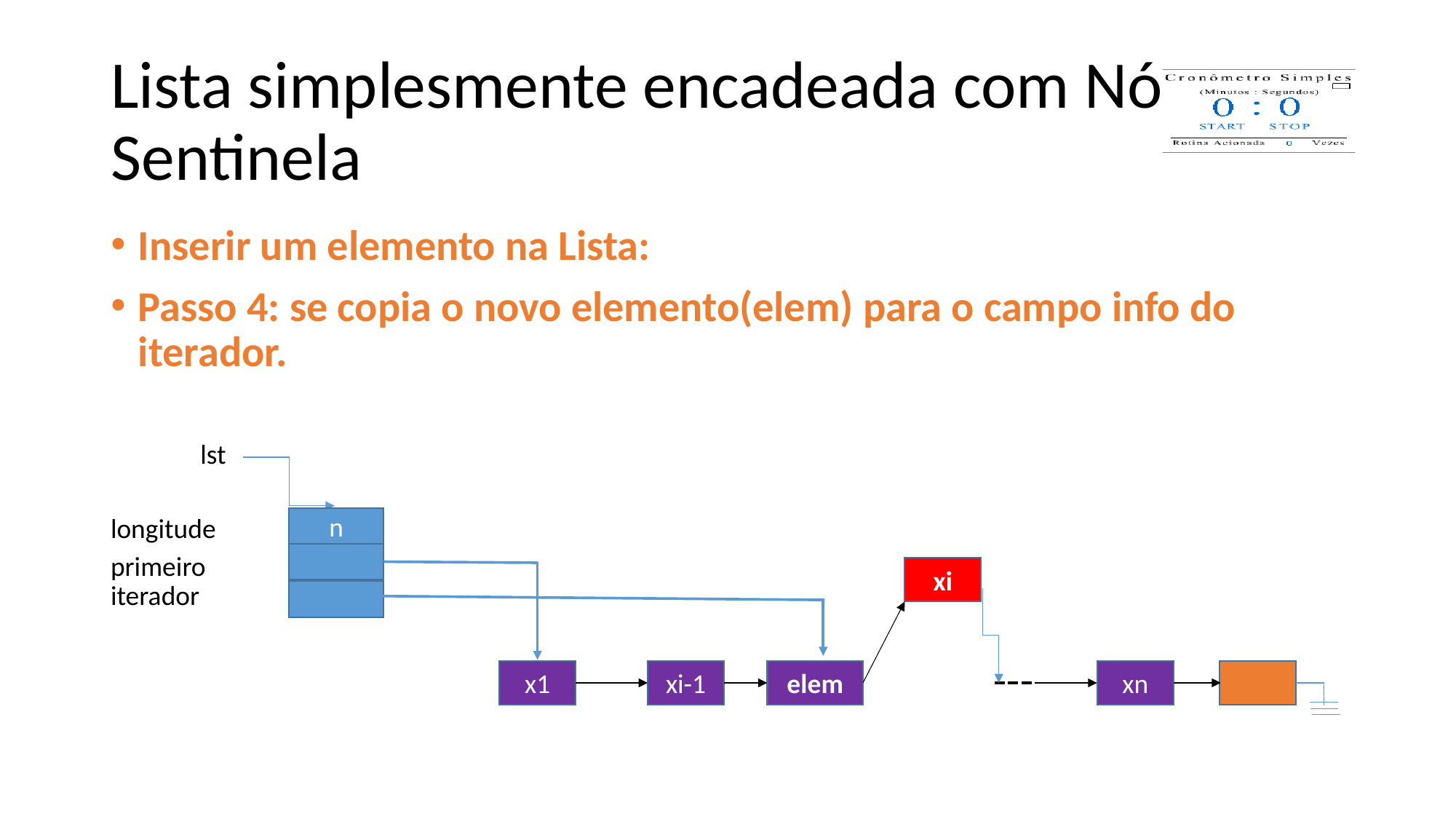

# Lista simplesmente encadeada com Nó Sentinela
Inserir um elemento na Lista:
Passo 4: se copia o novo elemento(elem) para o campo info do iterador.

lst
longitude
n
primeiro

xi
iterador

x1
xi-1
elem
xn